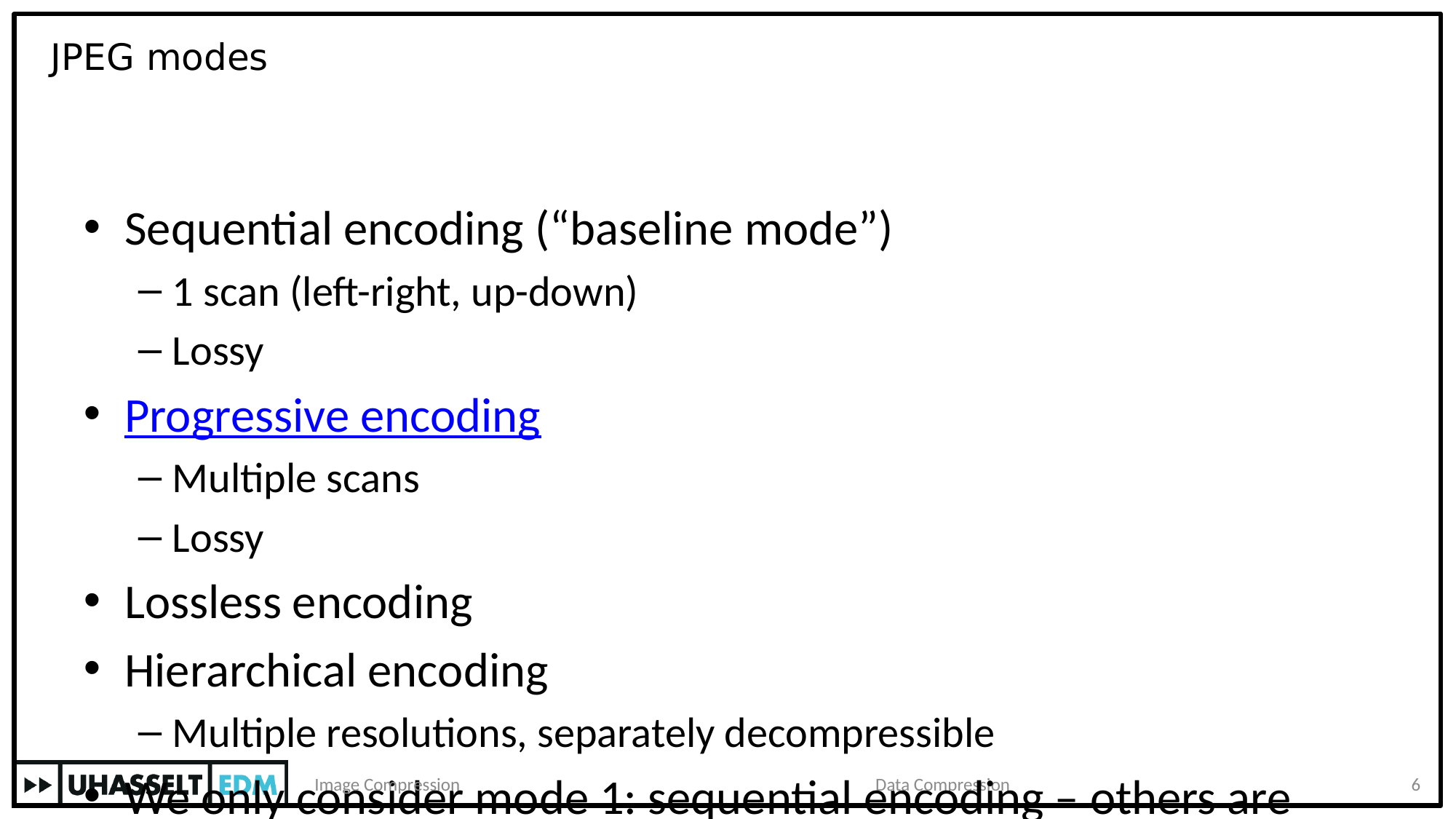

# JPEG modes
Sequential encoding (“baseline mode”)
1 scan (left-right, up-down)
Lossy
Progressive encoding
Multiple scans
Lossy
Lossless encoding
Hierarchical encoding
Multiple resolutions, separately decompressible
We only consider mode 1: sequential encoding – others are based on same principles
Image Compression
Data Compression
6